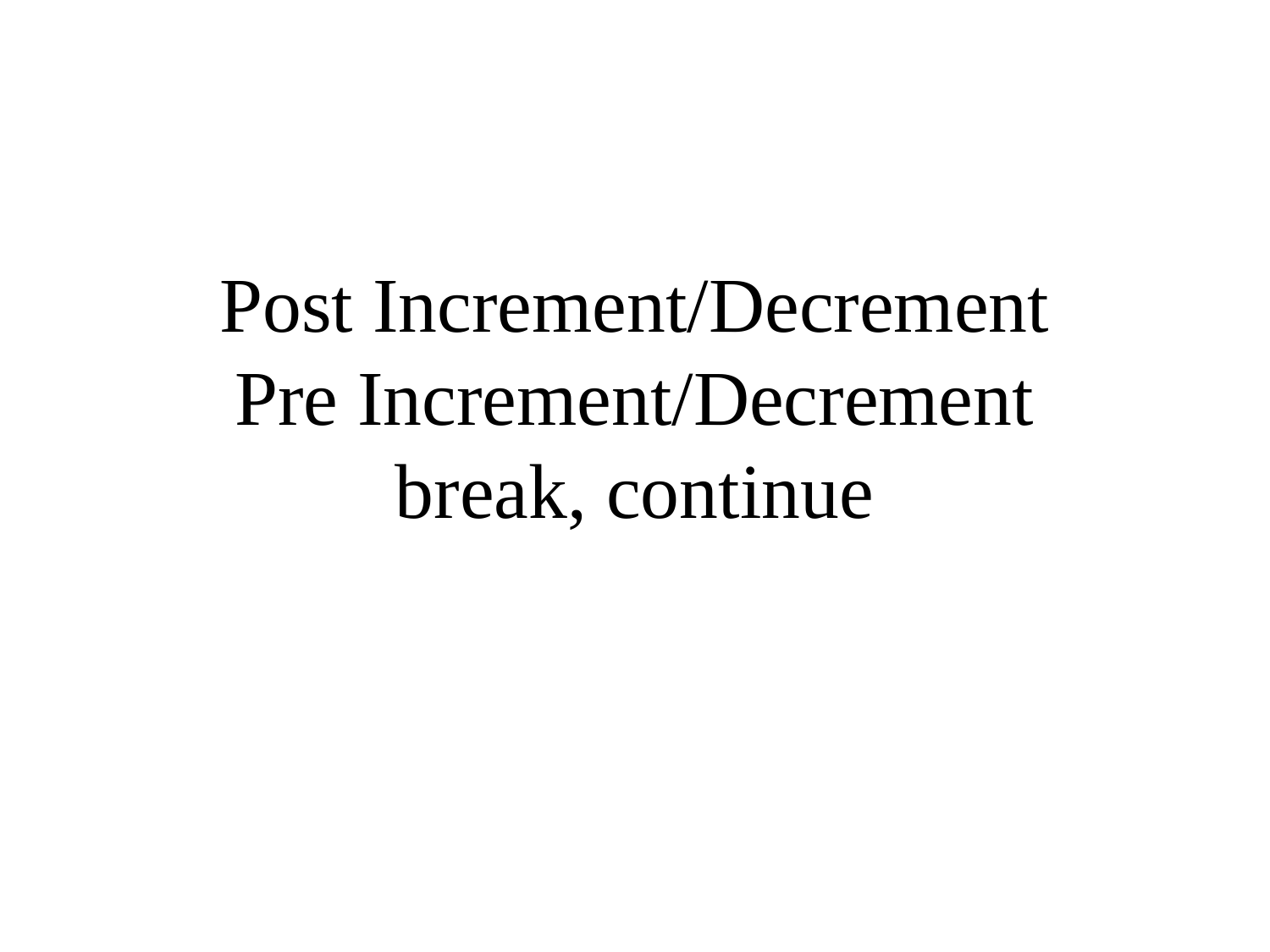

# Post Increment/Decrement Pre Increment/Decrement break, continue